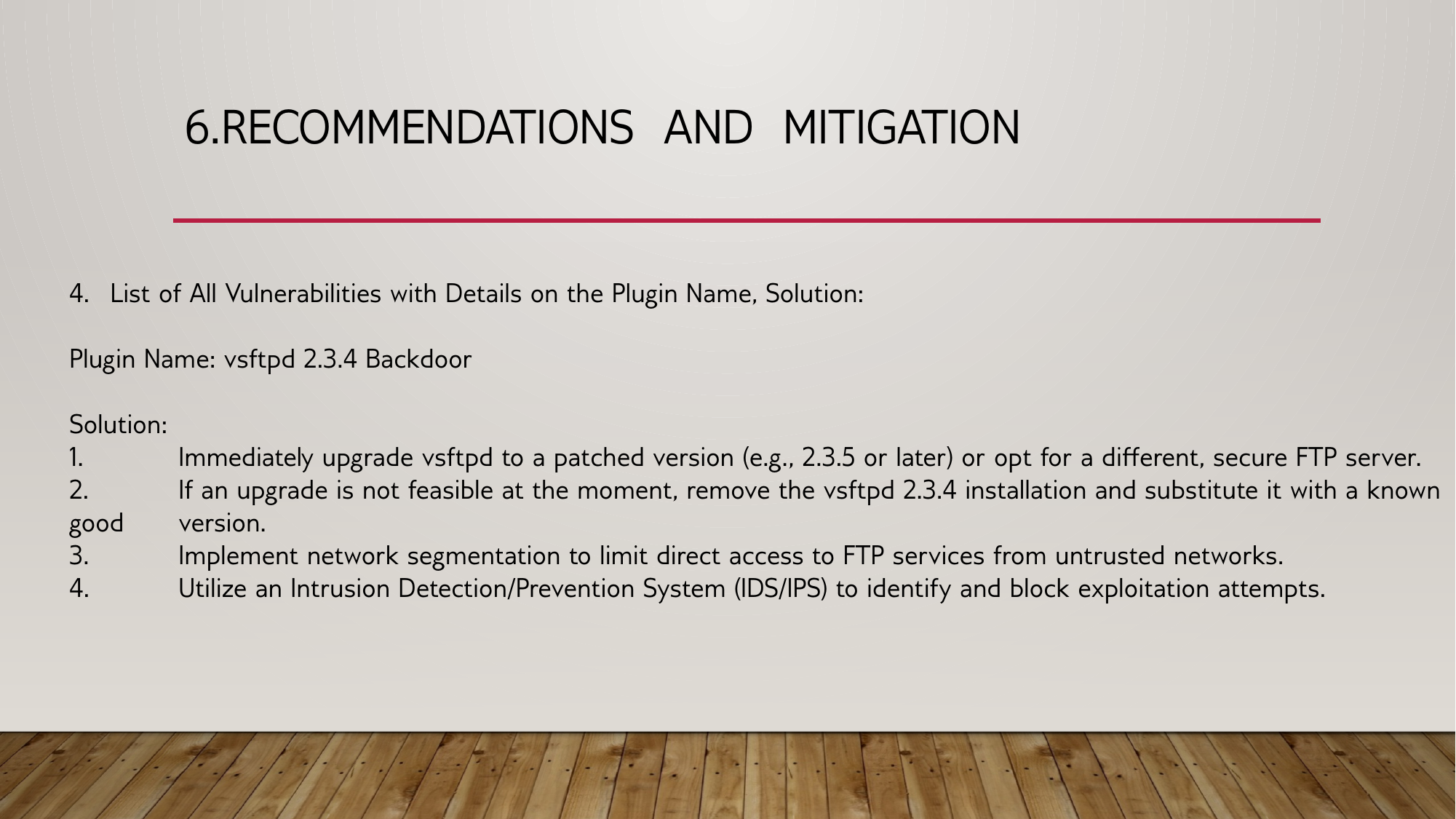

# 6.Recommendations  and  Mitigation
List of All Vulnerabilities with Details on the Plugin Name, Solution:

Plugin Name: vsftpd 2.3.4 Backdoor

Solution:
1.	Immediately upgrade vsftpd to a patched version (e.g., 2.3.5 or later) or opt for a different, secure FTP server.
2.	If an upgrade is not feasible at the moment, remove the vsftpd 2.3.4 installation and substitute it with a known good 	version.
3.	Implement network segmentation to limit direct access to FTP services from untrusted networks.
4.	Utilize an Intrusion Detection/Prevention System (IDS/IPS) to identify and block exploitation attempts.